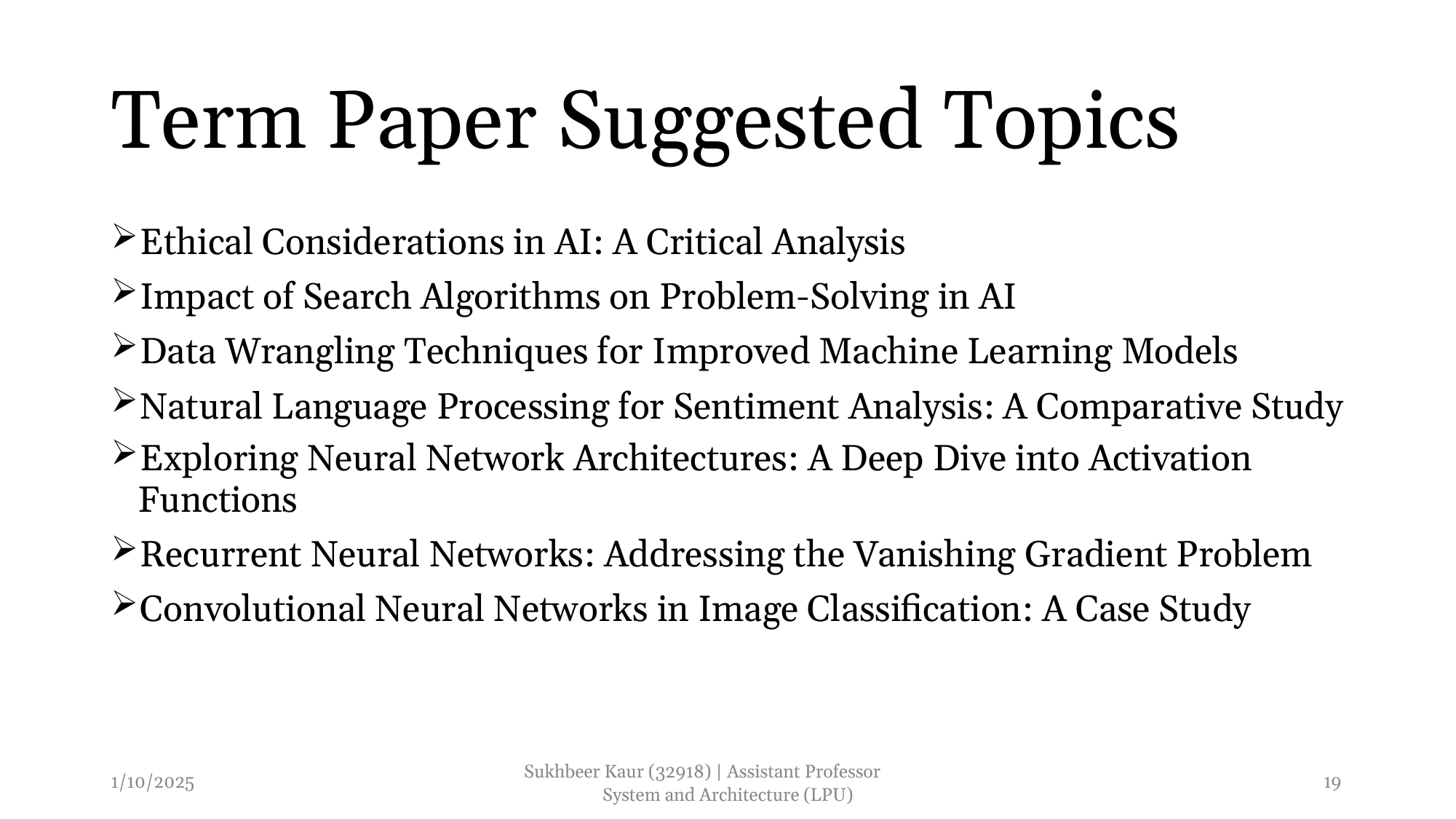

# Term Paper Suggested Topics
Ethical Considerations in AI: A Critical Analysis
Impact of Search Algorithms on Problem-Solving in AI
Data Wrangling Techniques for Improved Machine Learning Models
Natural Language Processing for Sentiment Analysis: A Comparative Study
Exploring Neural Network Architectures: A Deep Dive into Activation
Functions
Recurrent Neural Networks: Addressing the Vanishing Gradient Problem
Convolutional Neural Networks in Image Classification: A Case Study
Sukhbeer Kaur (32918) | Assistant Professor System and Architecture (LPU)
1/10/2025
19